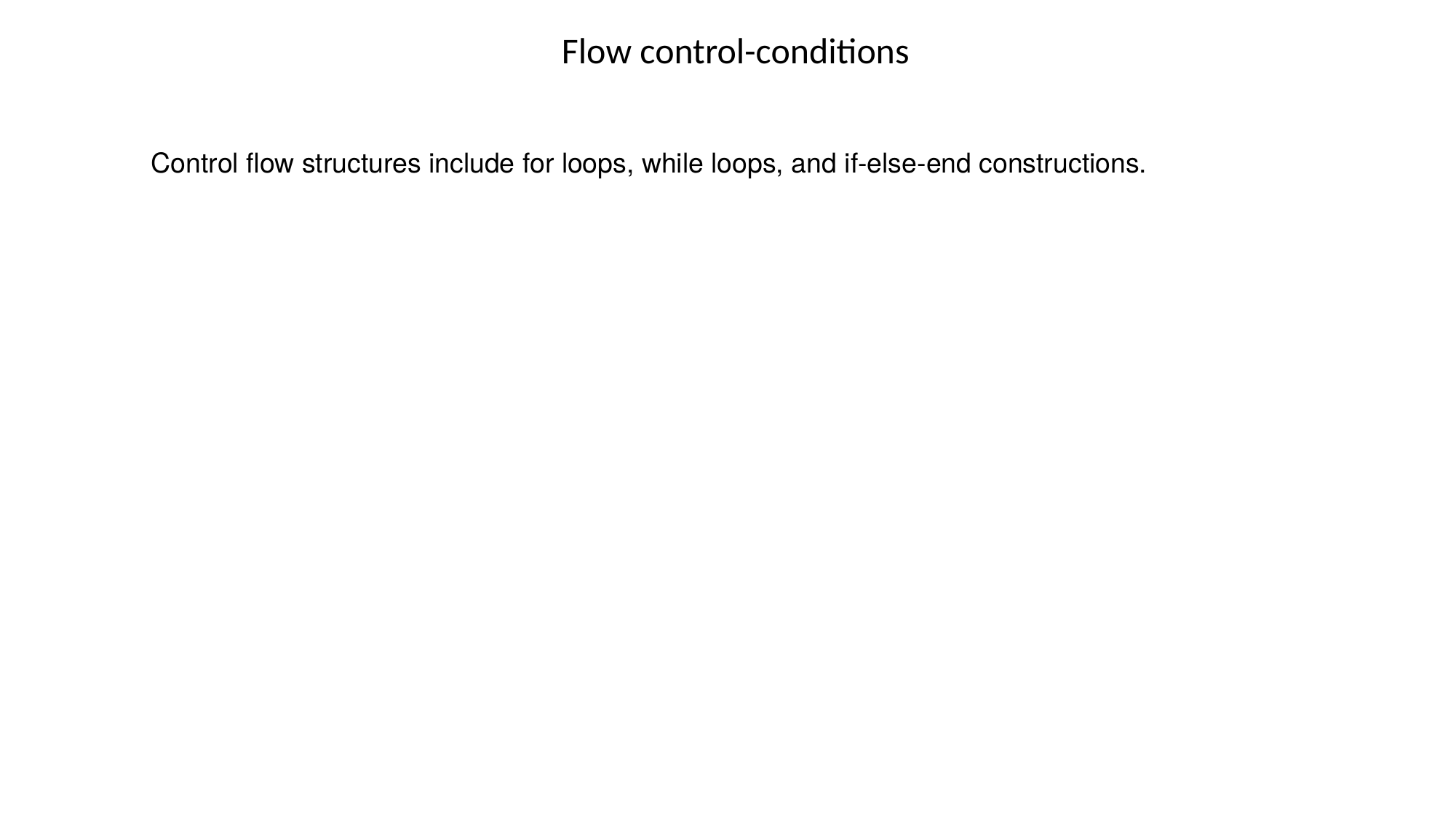

Flow control-conditions
Control flow structures include for loops, while loops, and if-else-end constructions.